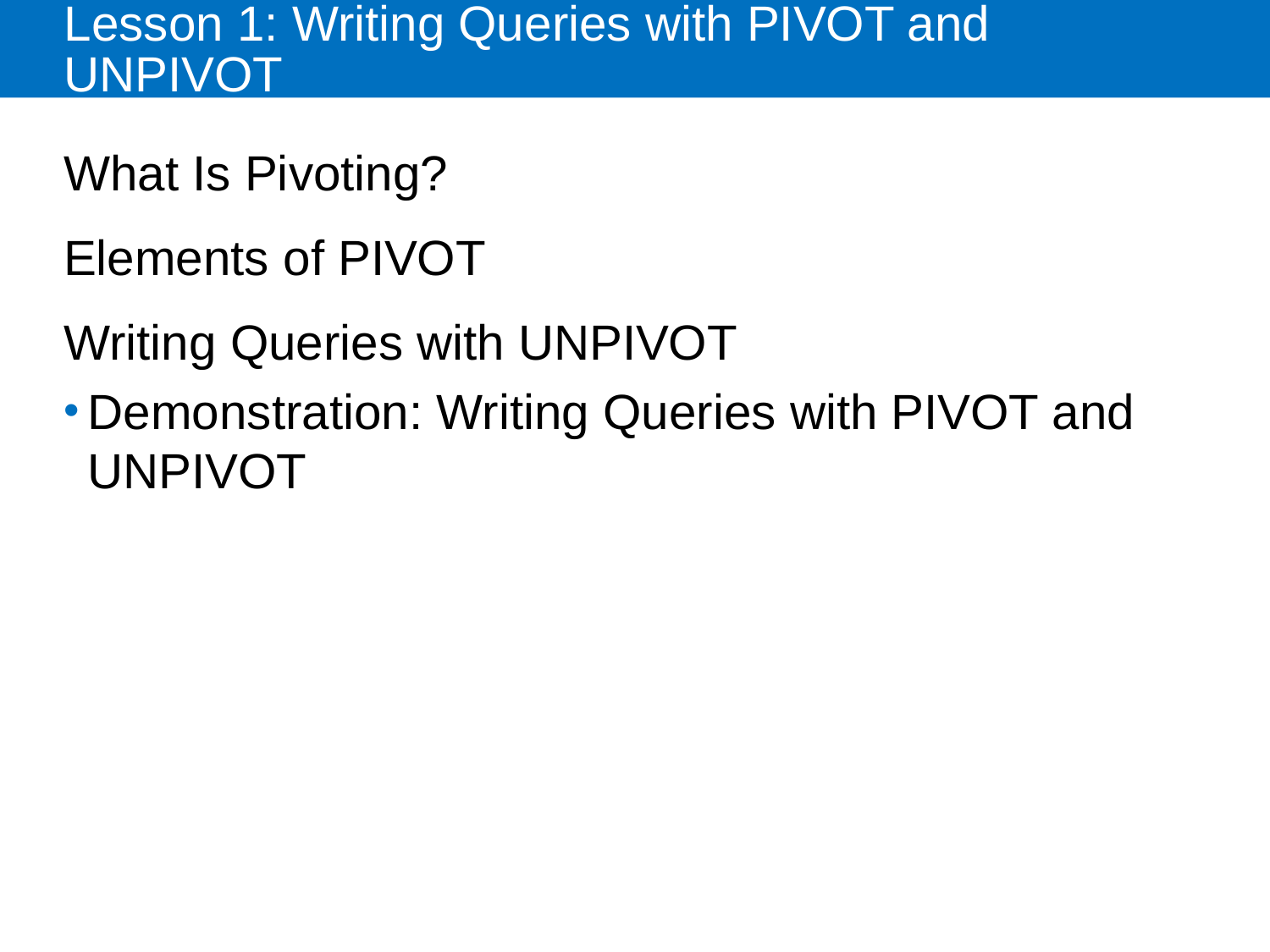

# Lesson 1: Writing Queries with PIVOT and UNPIVOT
What Is Pivoting?
Elements of PIVOT
Writing Queries with UNPIVOT
Demonstration: Writing Queries with PIVOT and UNPIVOT